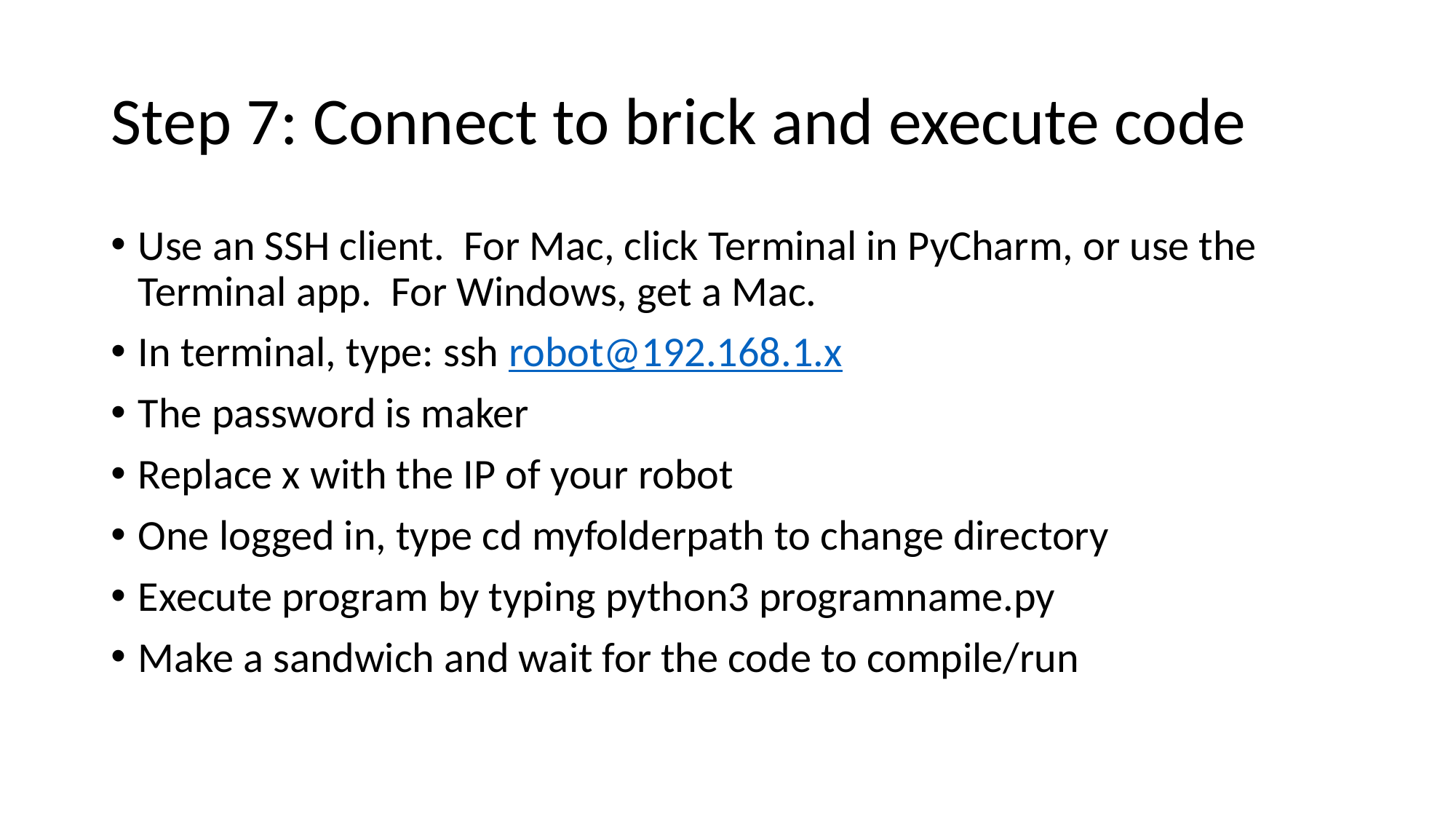

# Step 7: Connect to brick and execute code
Use an SSH client.  For Mac, click Terminal in PyCharm, or use the Terminal app.  For Windows, get a Mac.
In terminal, type: ssh robot@192.168.1.x
The password is maker
Replace x with the IP of your robot
One logged in, type cd myfolderpath to change directory
Execute program by typing python3 programname.py
Make a sandwich and wait for the code to compile/run